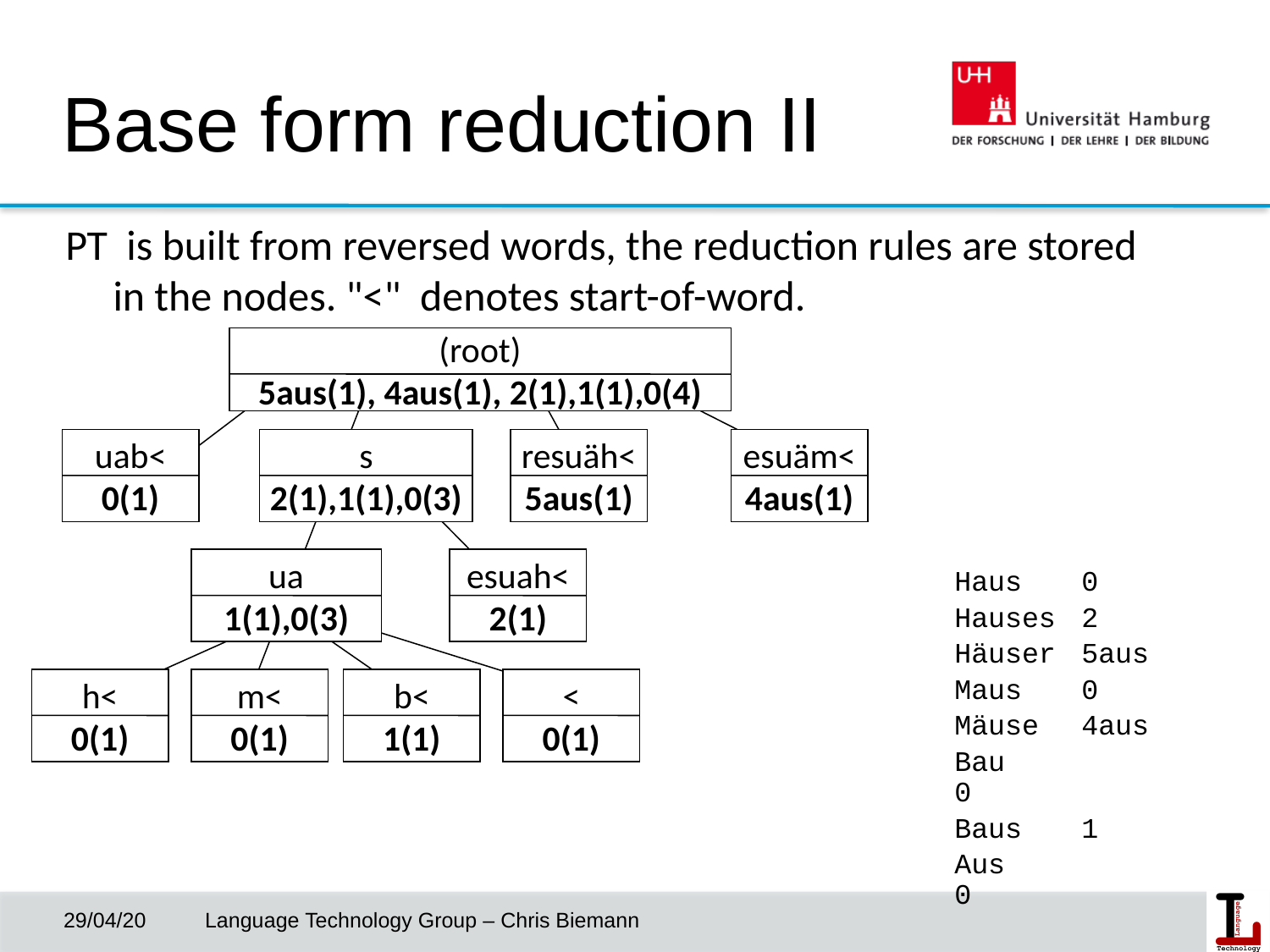

# Base form reduction II
PT  is built from reversed words, the reduction rules are stored in the nodes. "<"  denotes start-of-word.

(root)
5aus(1), 4aus(1), 2(1),1(1),0(4)

uab<
0(1)

s
2(1),1(1),0(3)

resuäh<
5aus(1)

esuäm<
4aus(1)

ua
1(1),0(3)

esuah<
2(1)

h<
0(1)

m<
0(1)

b<
1(1)

<
0(1)

Haus	0
Hauses	2
Häuser	5aus
Maus	0
Mäuse	4aus
Bau		0
Baus	1
Aus		0
29/04/20
 Language Technology Group – Chris Biemann